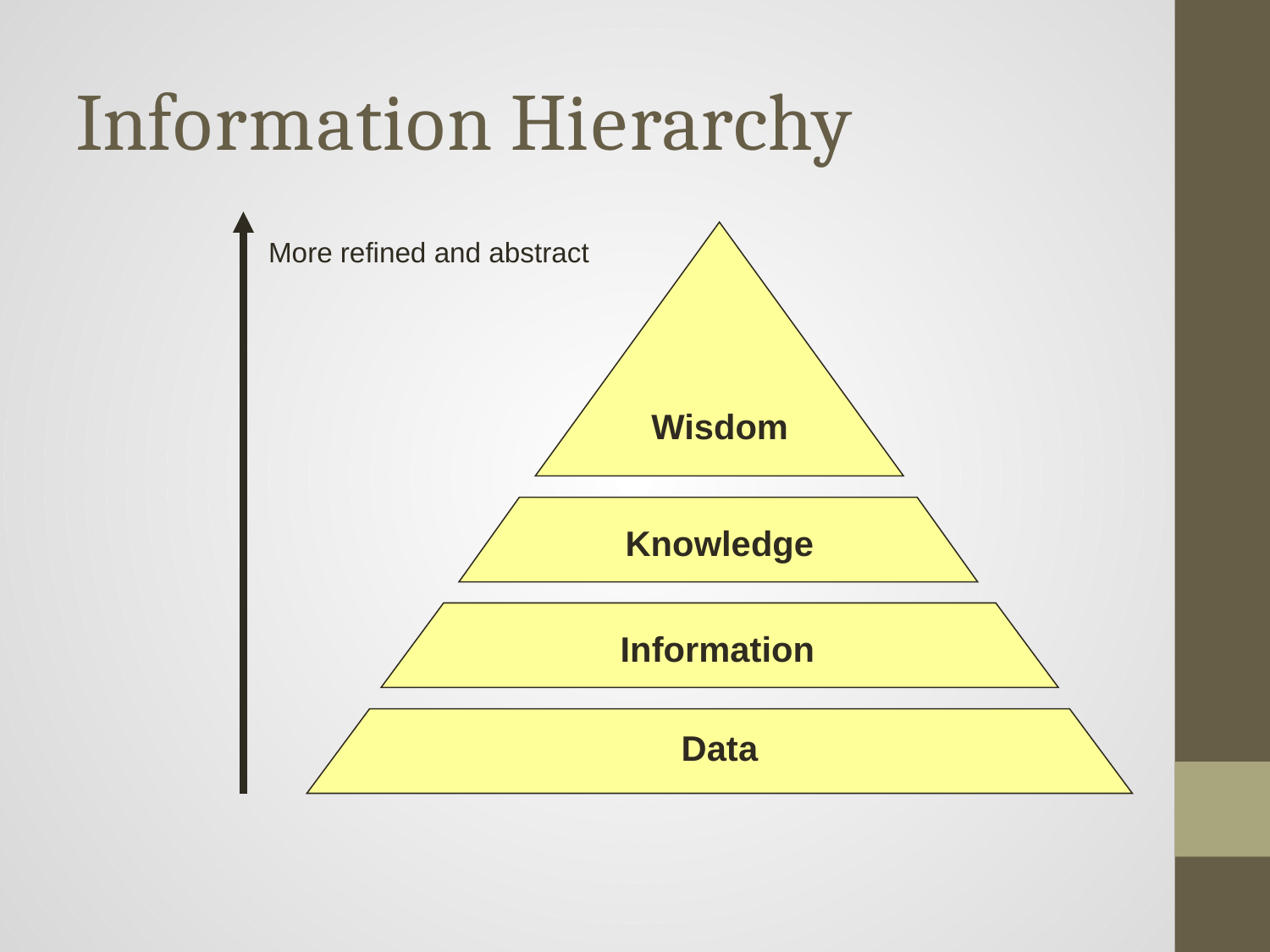

# Information Hierarchy
More refined and abstract

Wisdom

Knowledge

Information

Data